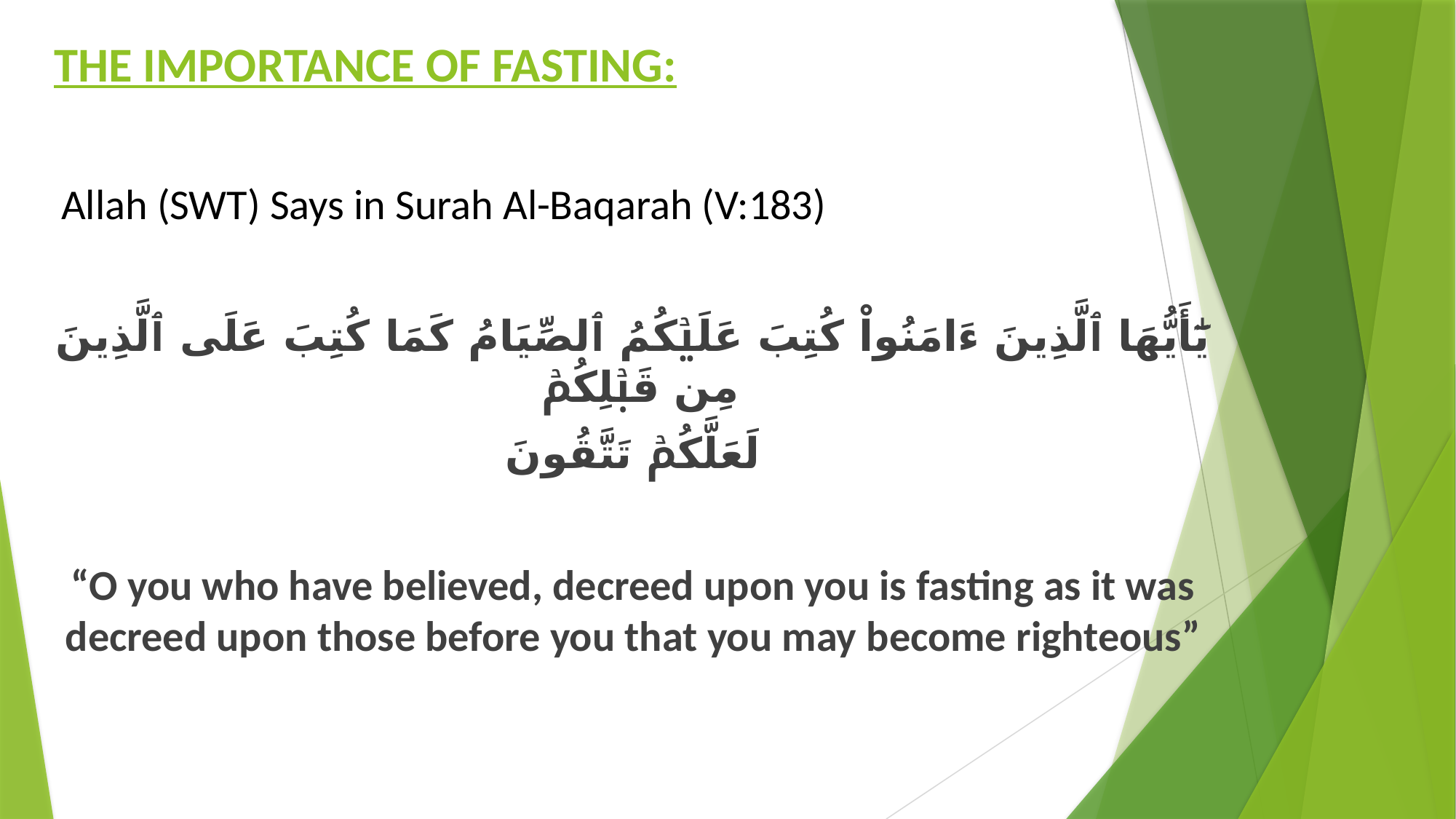

# THE IMPORTANCE OF FASTING:

 Allah (SWT) Says in Surah Al-Baqarah (V:183)

يَٰٓأَيُّهَا ٱلَّذِينَ ءَامَنُواْ كُتِبَ عَلَيۡكُمُ ٱلصِّيَامُ كَمَا كُتِبَ عَلَى ٱلَّذِينَ مِن قَبۡلِكُمۡ
لَعَلَّكُمۡ تَتَّقُونَ

“O you who have believed, decreed upon you is fasting as it was decreed upon those before you that you may become righteous”